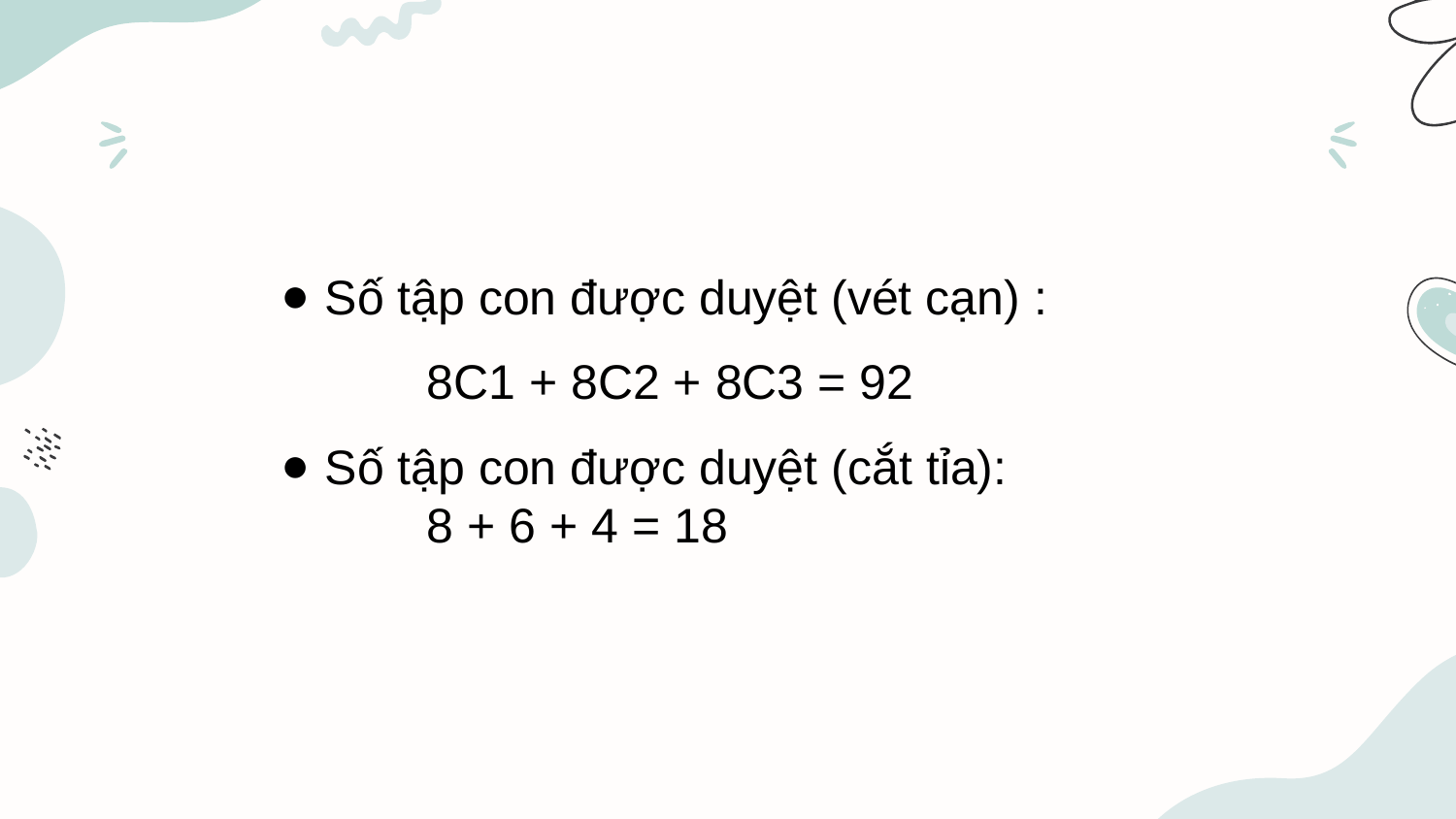

Số tập con được duyệt (vét cạn) :

	8C1 + 8C2 + 8C3 = 92

Số tập con được duyệt (cắt tỉa):
	8 + 6 + 4 = 18